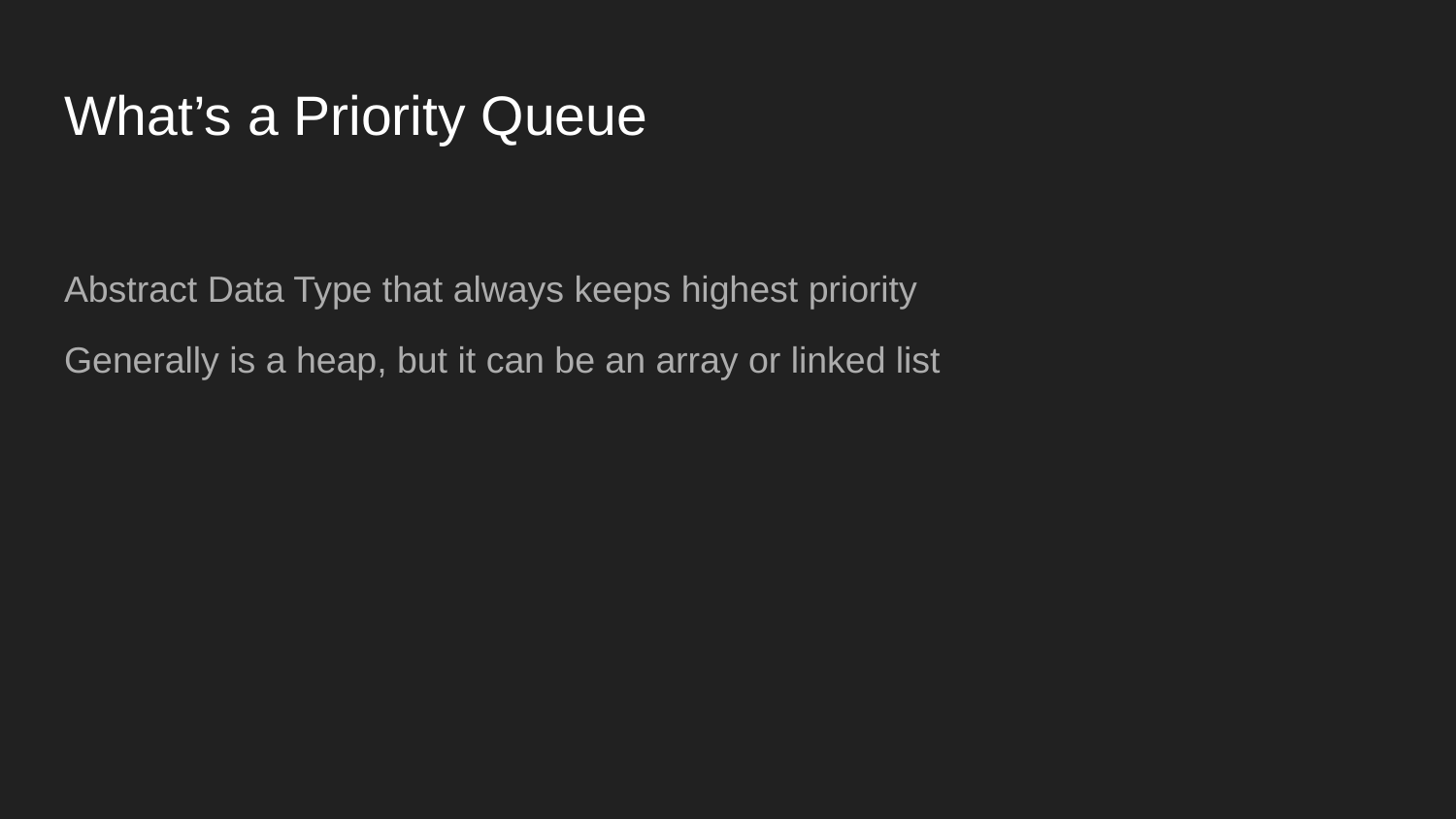

# What’s a Priority Queue

Abstract Data Type that always keeps highest priority
Generally is a heap, but it can be an array or linked list